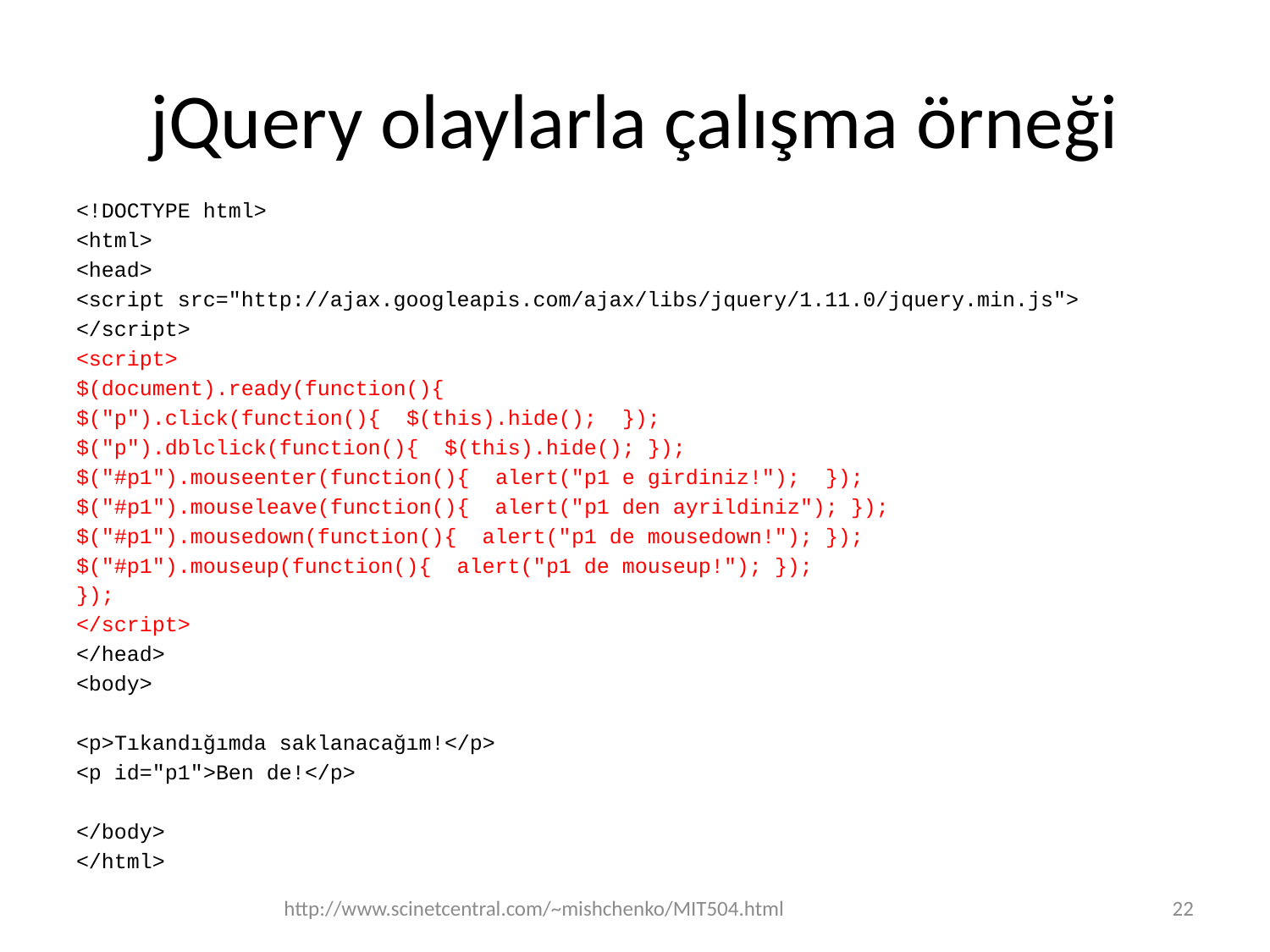

# jQuery olaylarla çalışma örneği
<!DOCTYPE html>
<html>
<head>
<script src="http://ajax.googleapis.com/ajax/libs/jquery/1.11.0/jquery.min.js">
</script>
<script>
$(document).ready(function(){
$("p").click(function(){  $(this).hide();  });
$("p").dblclick(function(){  $(this).hide(); });
$("#p1").mouseenter(function(){  alert("p1 e girdiniz!");  });
$("#p1").mouseleave(function(){  alert("p1 den ayrildiniz"); });
$("#p1").mousedown(function(){  alert("p1 de mousedown!"); });
$("#p1").mouseup(function(){  alert("p1 de mouseup!"); });
});
</script>
</head>
<body>

<p>Tıkandığımda saklanacağım!</p>
<p id="p1">Ben de!</p>

</body>
</html>
http://www.scinetcentral.com/~mishchenko/MIT504.html
22